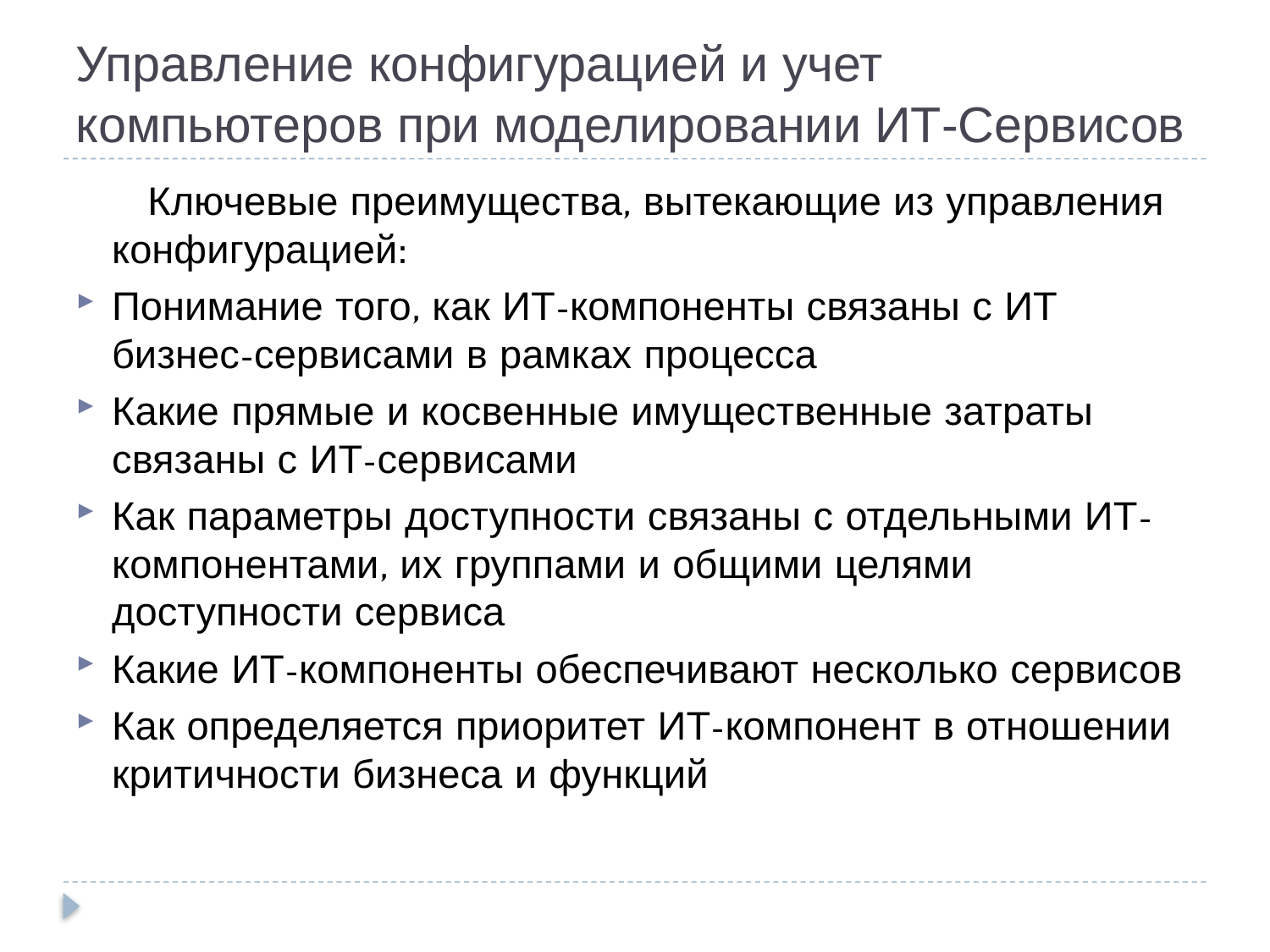

# Управление конфигурацией и учет компьютеров при моделировании ИТ-Сервисов
Ключевые преимущества, вытекающие из управления конфигурацией:
Понимание того, как ИТ-компоненты связаны с ИТ бизнес-сервисами в рамках процесса
Какие прямые и косвенные имущественные затраты связаны с ИТ-сервисами
Как параметры доступности связаны с отдельными ИТ-компонентами, их группами и общими целями доступности сервиса
Какие ИТ-компоненты обеспечивают несколько сервисов
Как определяется приоритет ИТ-компонент в отношении критичности бизнеса и функций